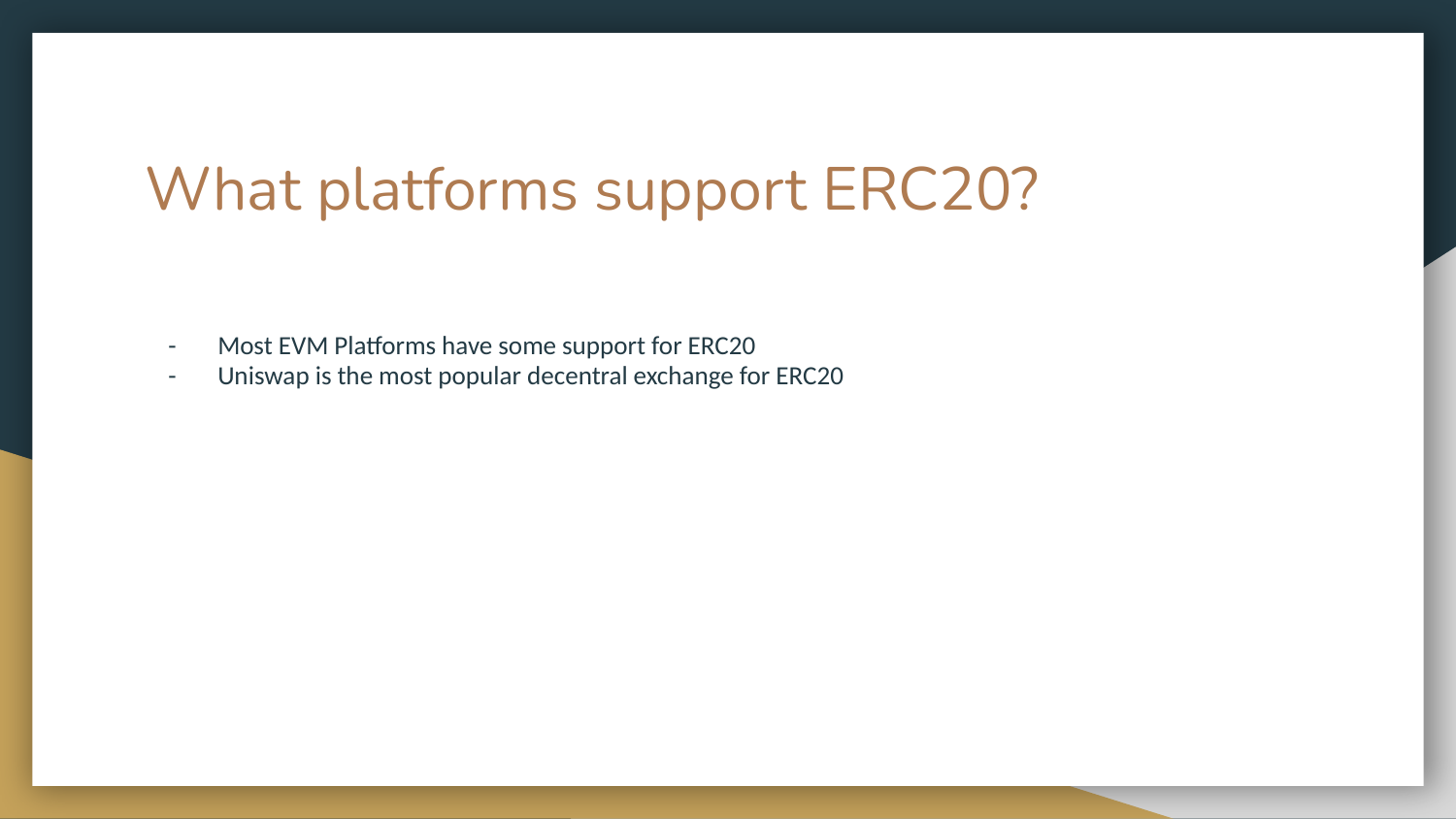

# What platforms support ERC20?
Most EVM Platforms have some support for ERC20
Uniswap is the most popular decentral exchange for ERC20